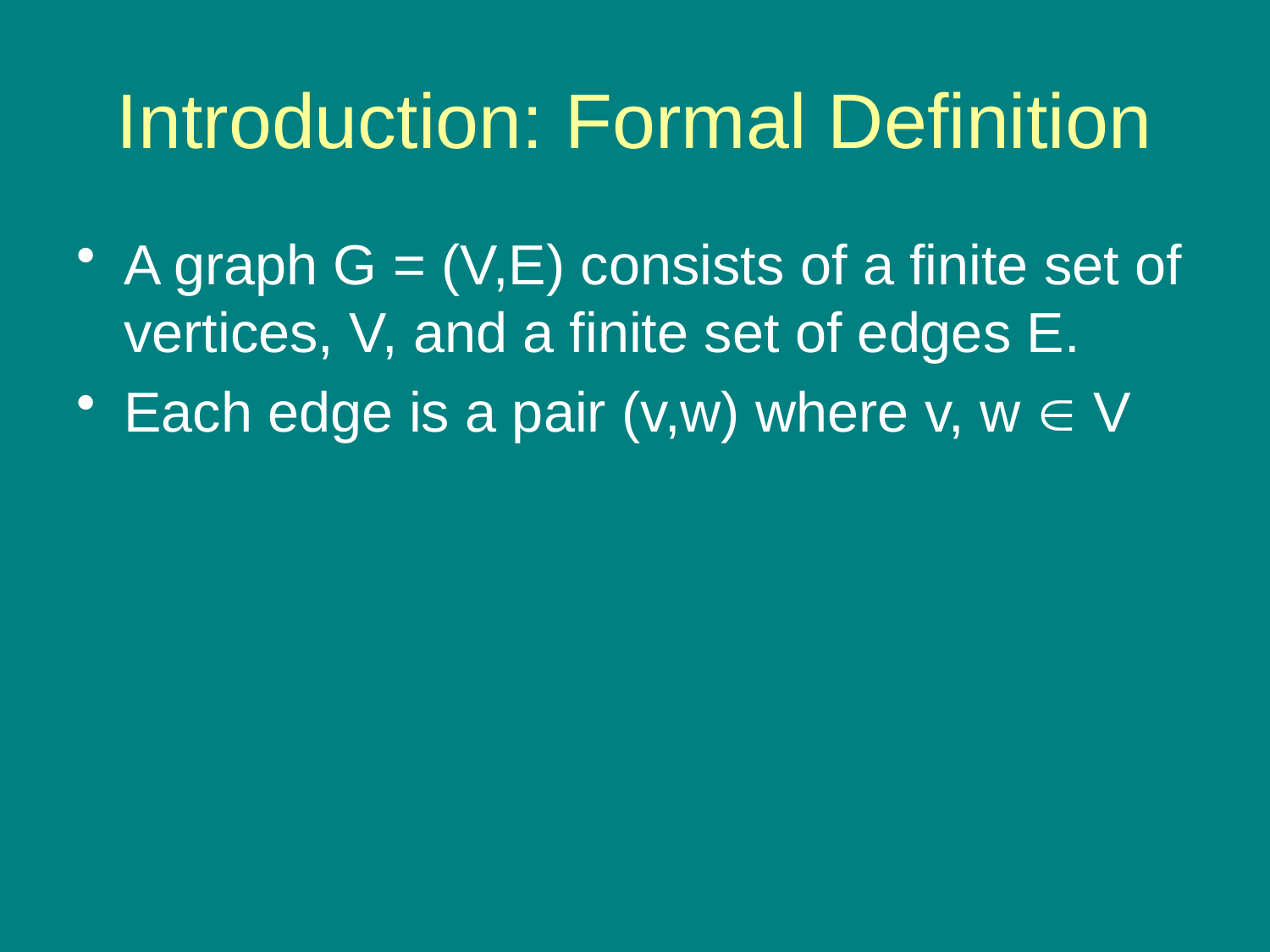

# Introduction: Formal Definition
A graph G = (V,E) consists of a finite set of vertices, V, and a finite set of edges E.
Each edge is a pair (v,w) where v, w ∈ V